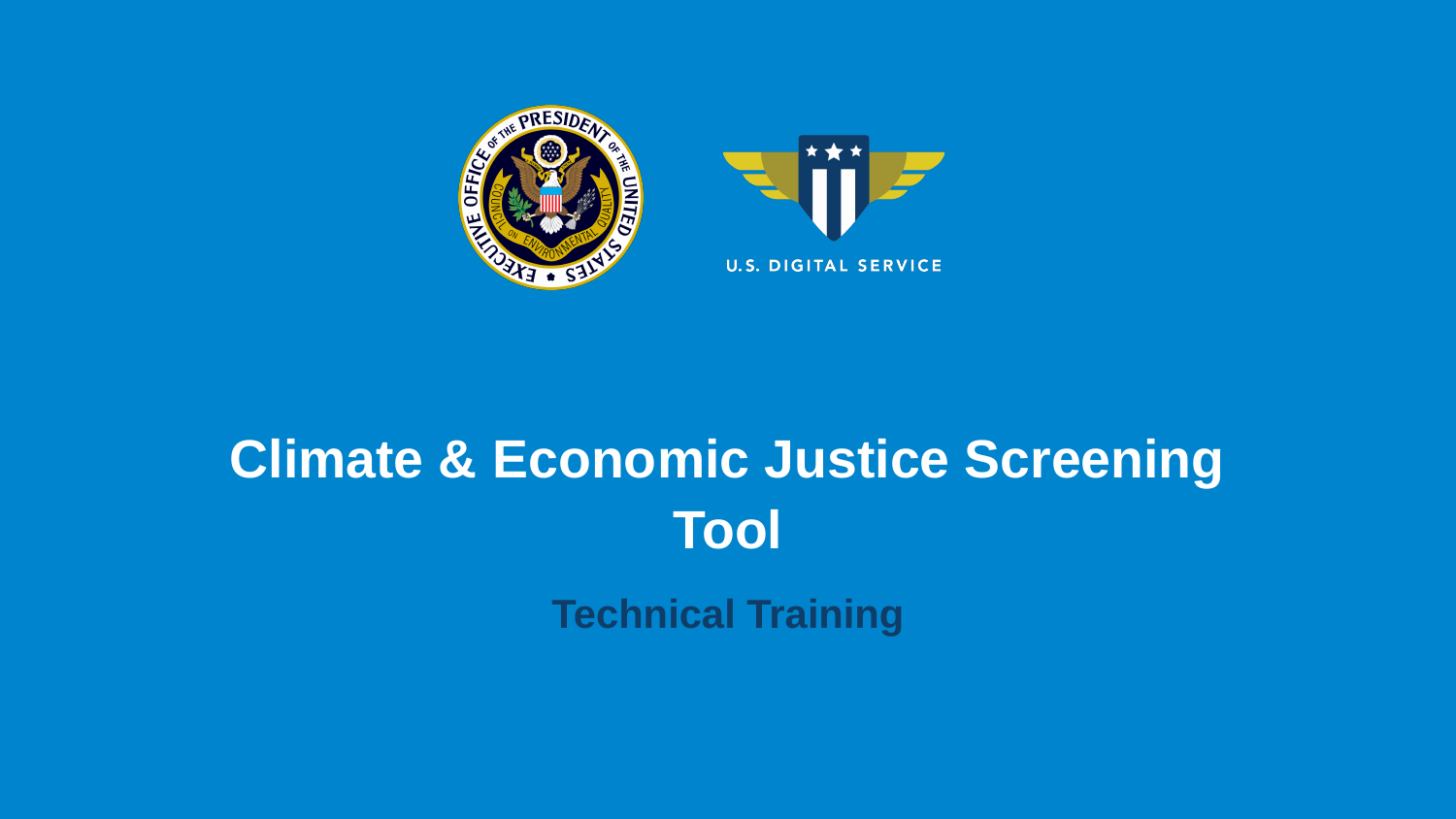

# Climate & Economic Justice Screening Tool
Technical Training